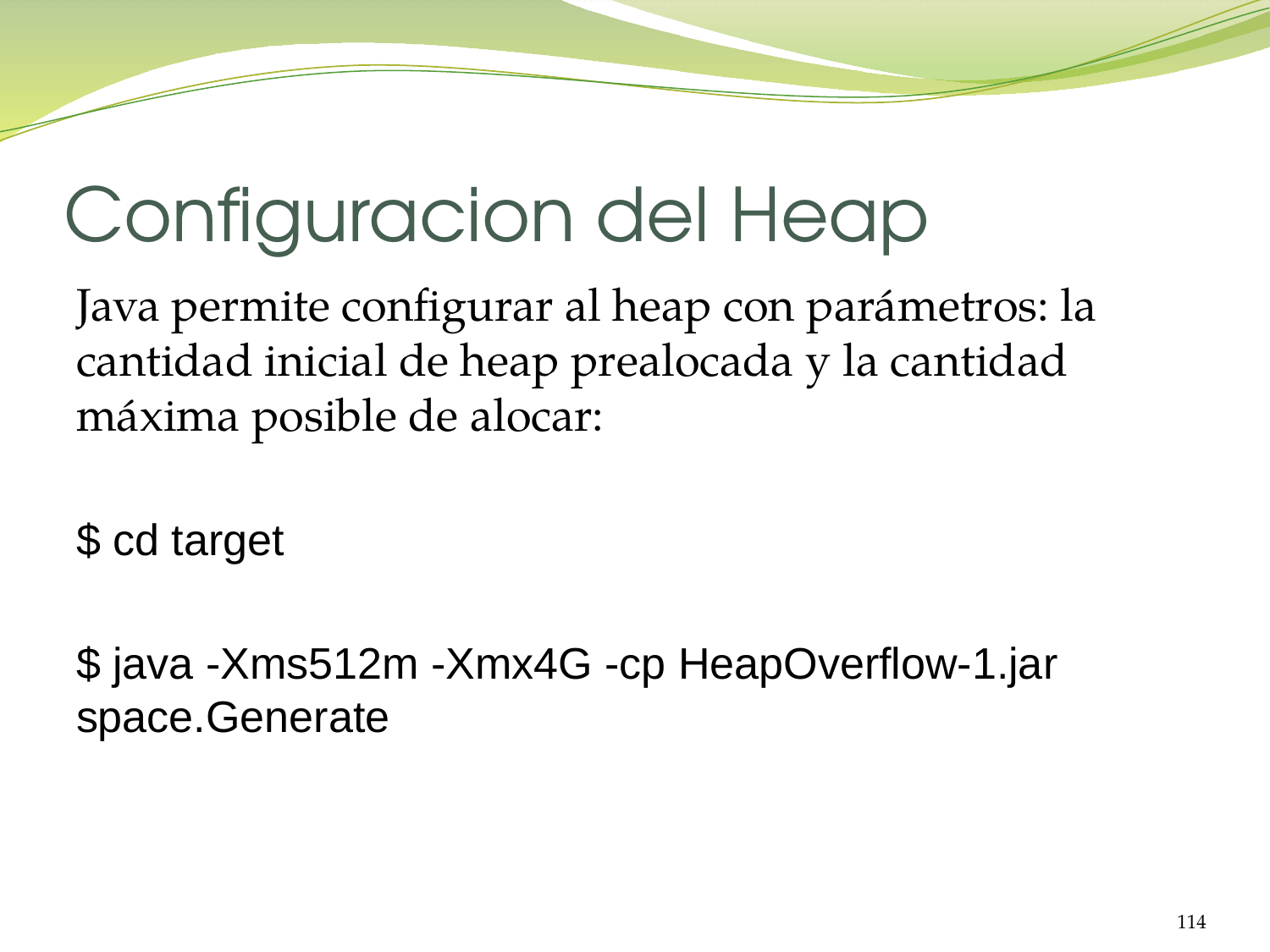

# Configuracion del Heap
Java permite configurar al heap con parámetros: la cantidad inicial de heap prealocada y la cantidad máxima posible de alocar:

$ cd target

$ java -Xms512m -Xmx4G -cp HeapOverflow-1.jar space.Generate

114